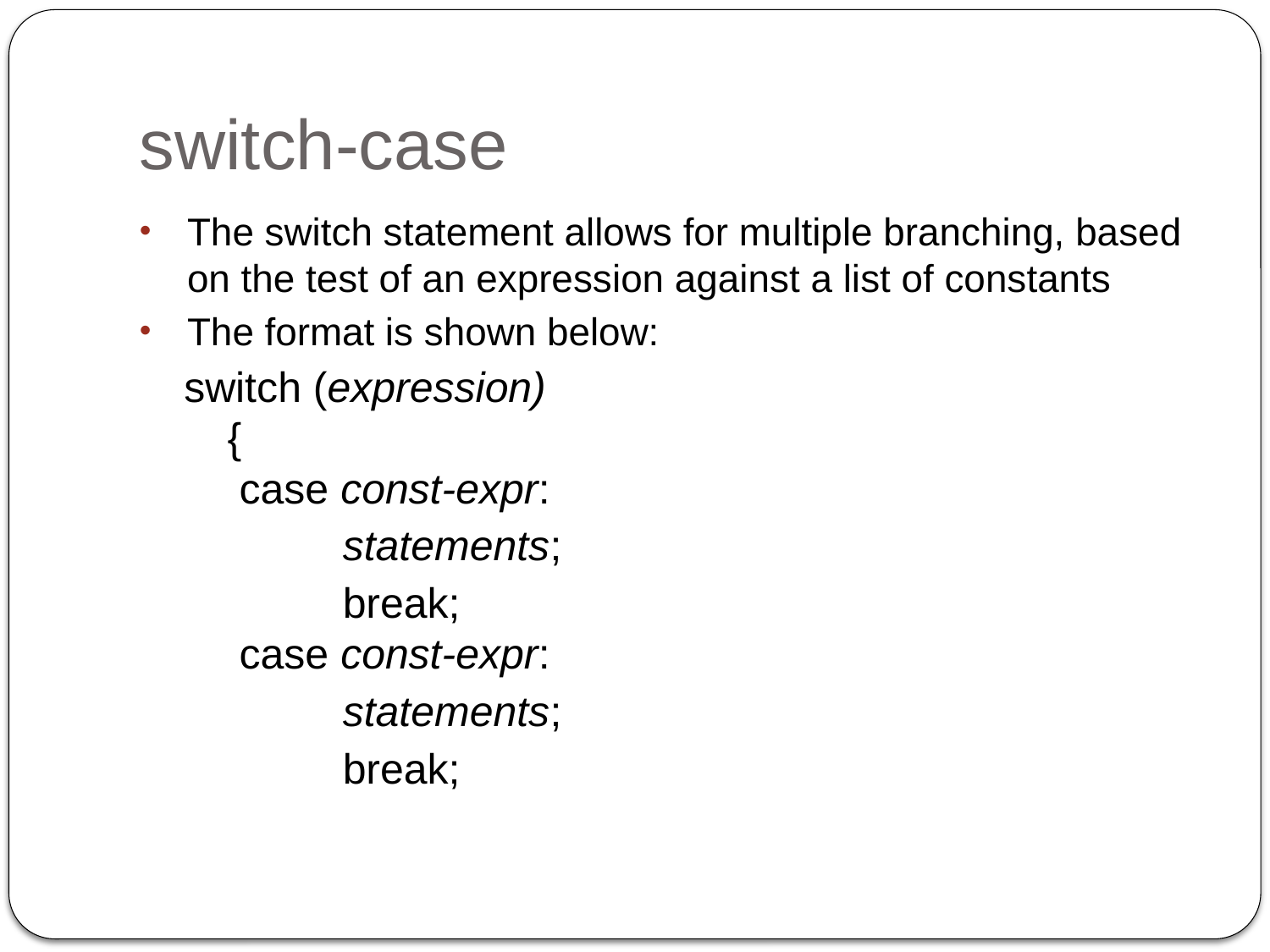

# switch-case
The switch statement allows for multiple branching, based on the test of an expression against a list of constants
The format is shown below:
switch (expression)
 {  
  case const-expr:
		statements;
		break;
  case const-expr:
		statements;
		break;